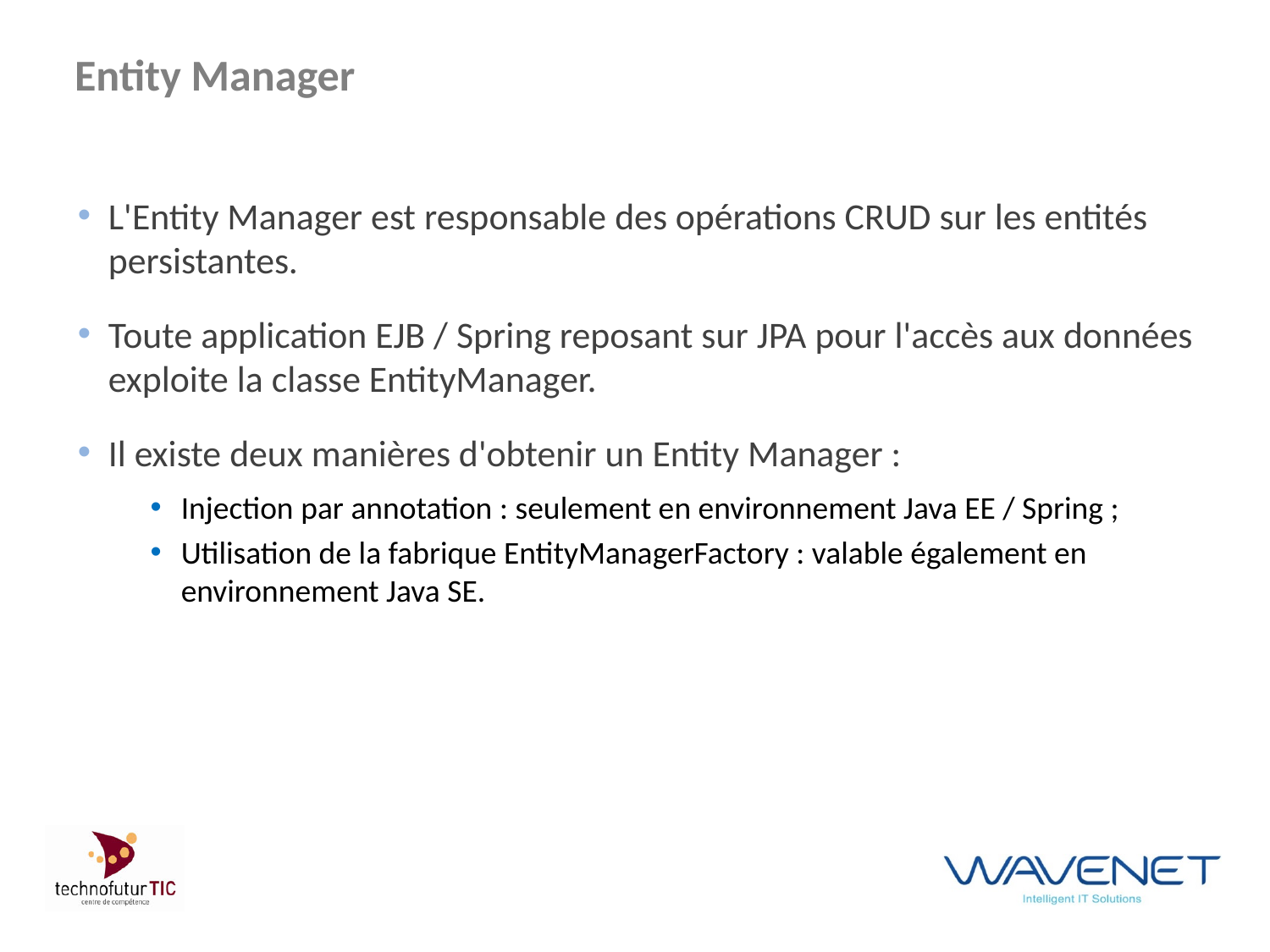

# Entity Manager
L'Entity Manager est responsable des opérations CRUD sur les entités persistantes.
Toute application EJB / Spring reposant sur JPA pour l'accès aux données exploite la classe EntityManager.
Il existe deux manières d'obtenir un Entity Manager :
Injection par annotation : seulement en environnement Java EE / Spring ;
Utilisation de la fabrique EntityManagerFactory : valable également en environnement Java SE.